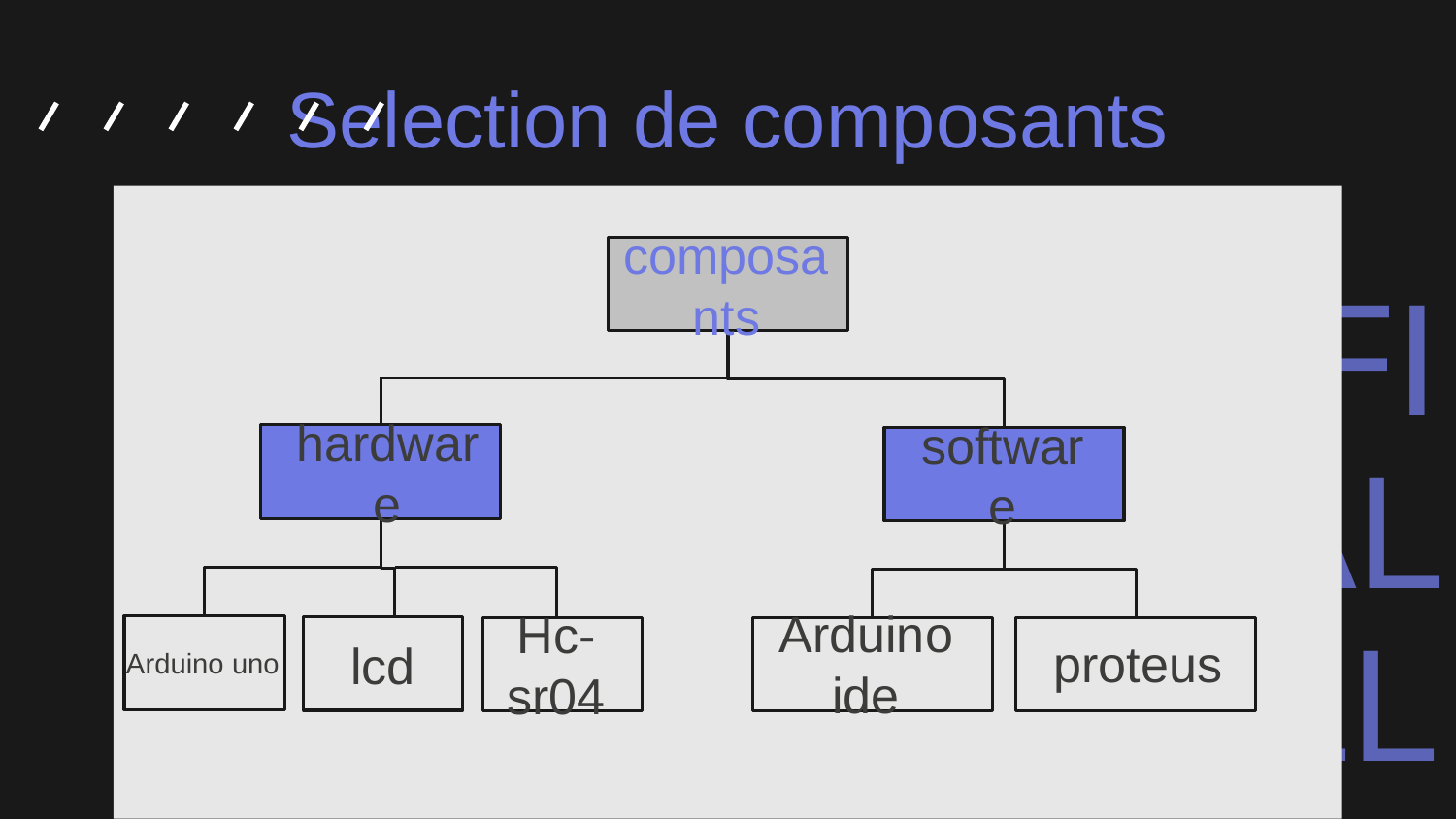

# Selection de composants

composants

hardware
software

Arduino uno
Arduino ide
proteus
lcd
Hc-sr04